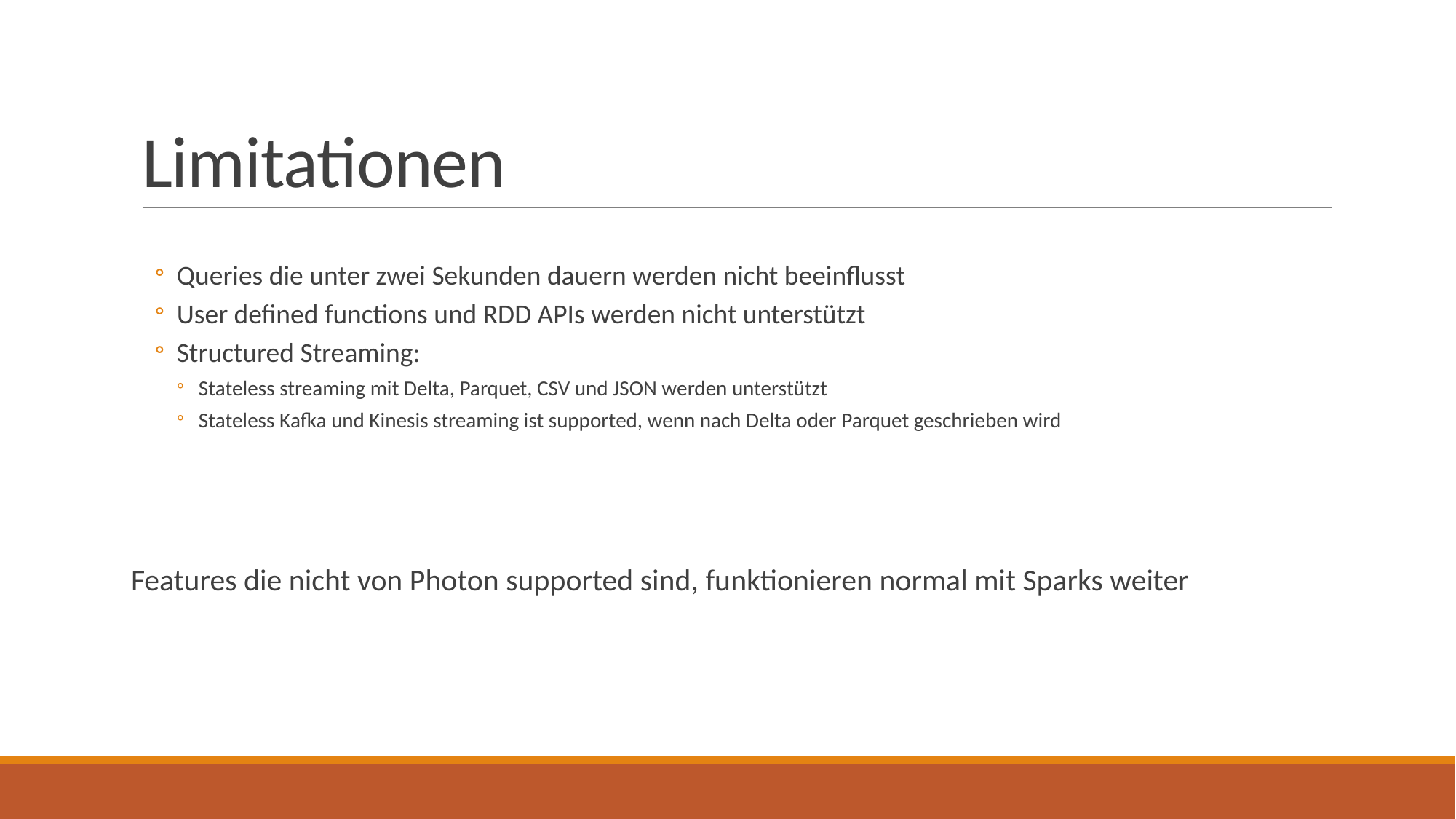

# Limitationen

Queries die unter zwei Sekunden dauern werden nicht beeinflusst
User defined functions und RDD APIs werden nicht unterstützt
Structured Streaming:
Stateless streaming mit Delta, Parquet, CSV und JSON werden unterstützt
Stateless Kafka und Kinesis streaming ist supported, wenn nach Delta oder Parquet geschrieben wird

Features die nicht von Photon supported sind, funktionieren normal mit Sparks weiter